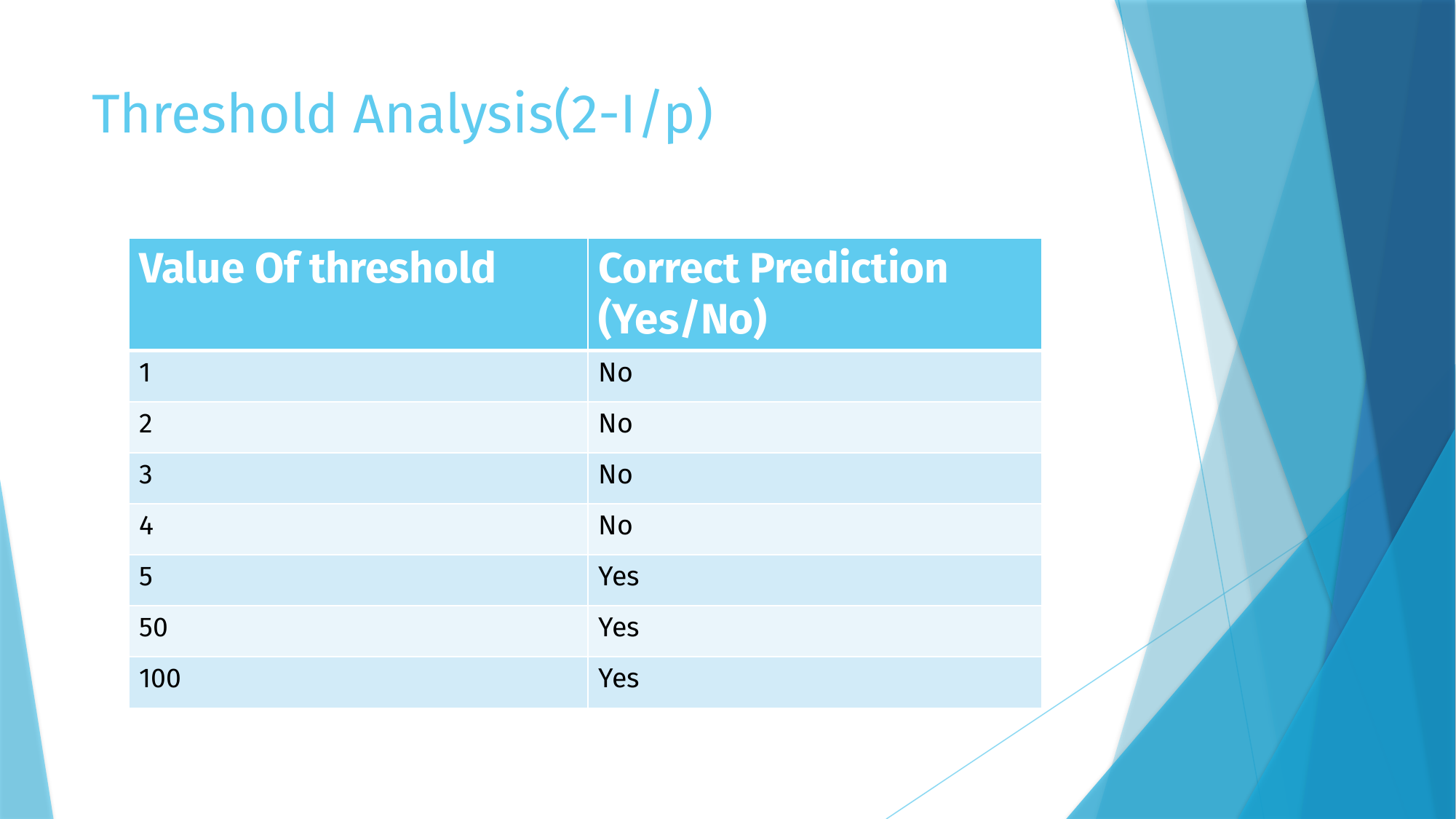

# Threshold Analysis(2-I/p)
| Value Of threshold | Correct Prediction (Yes/No) |
| --- | --- |
| 1 | No |
| 2 | No |
| 3 | No |
| 4 | No |
| 5 | Yes |
| 50 | Yes |
| 100 | Yes |